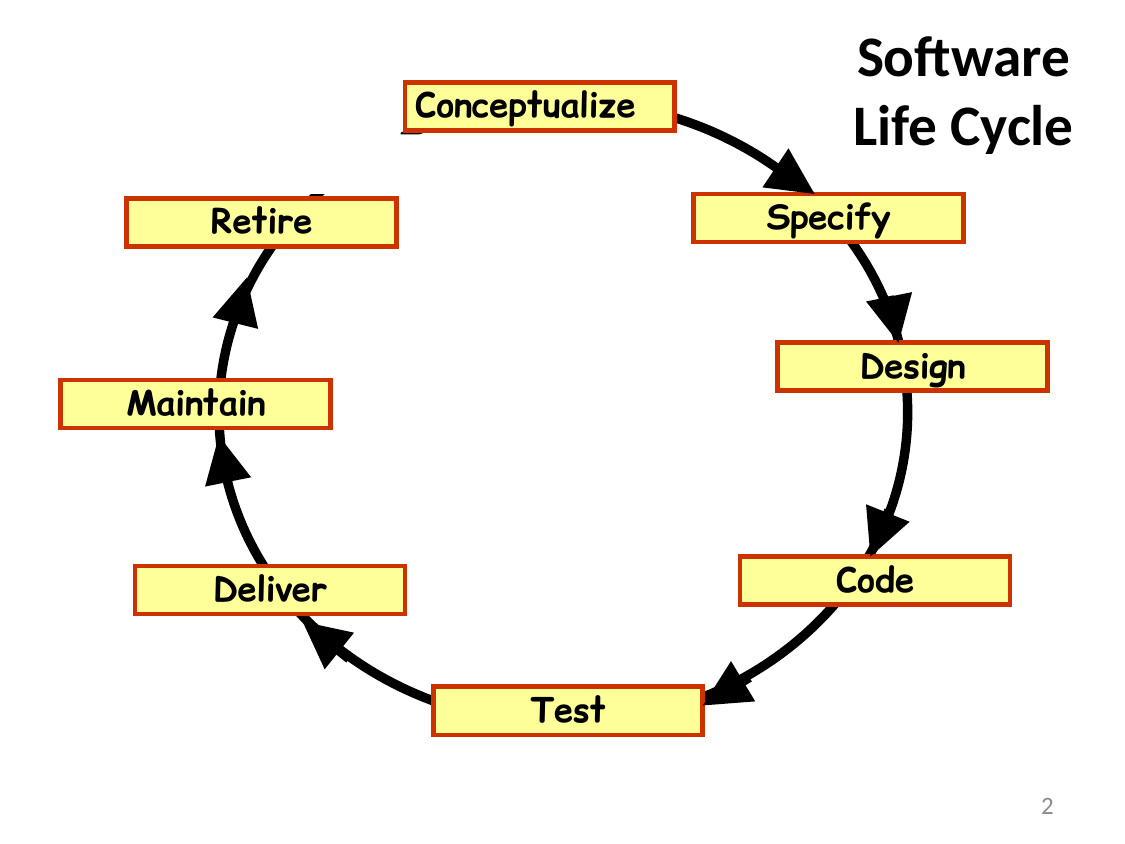

# Software Life Cycle

Conceptualize

Specify
Retire

Design
Maintain

Code
Deliver

Test
2